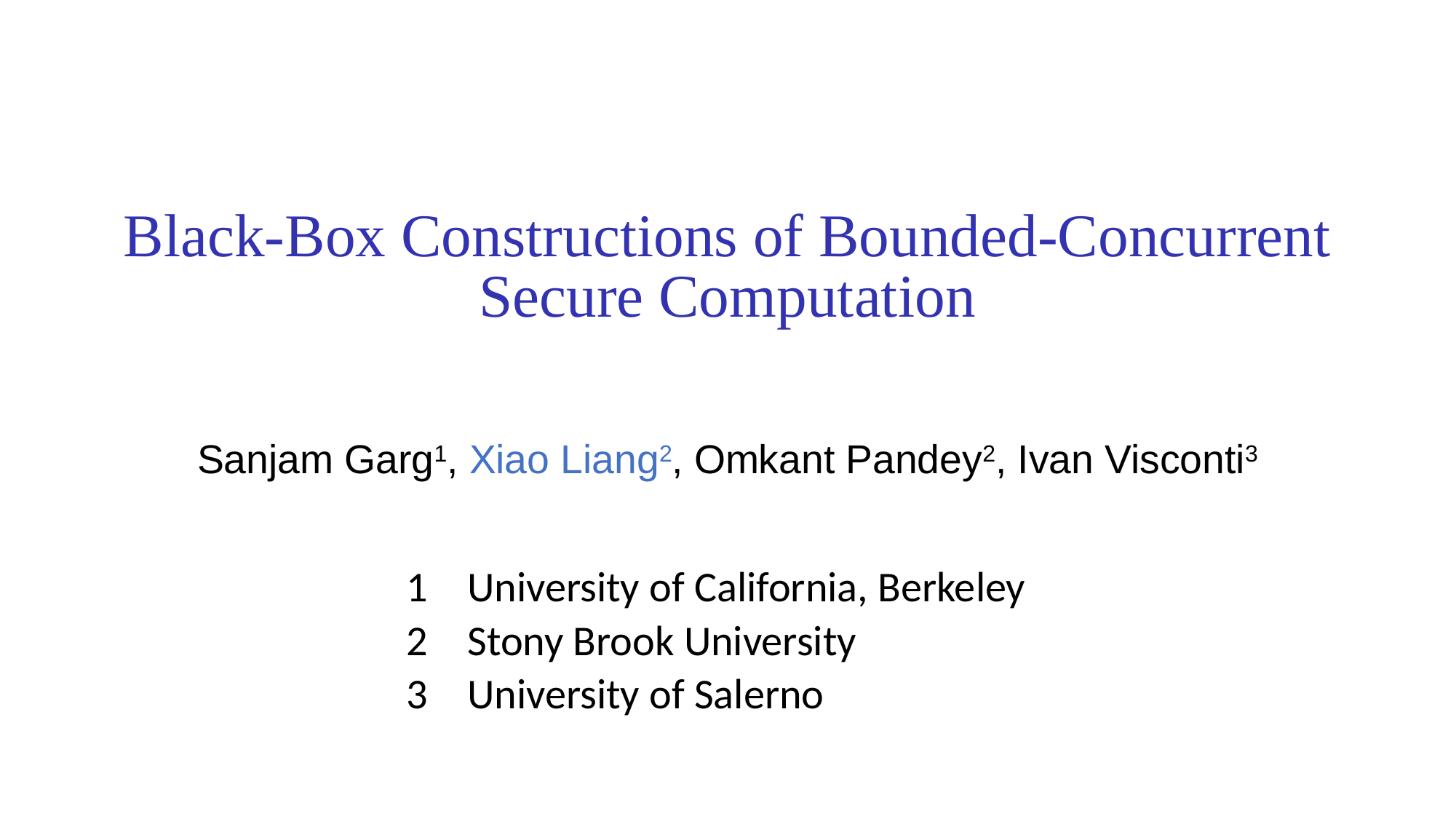

# Black-Box Constructions of Bounded-Concurrent Secure Computation
Sanjam Garg1, Xiao Liang2, Omkant Pandey2, Ivan Visconti3
University of California, Berkeley
Stony Brook University
University of Salerno